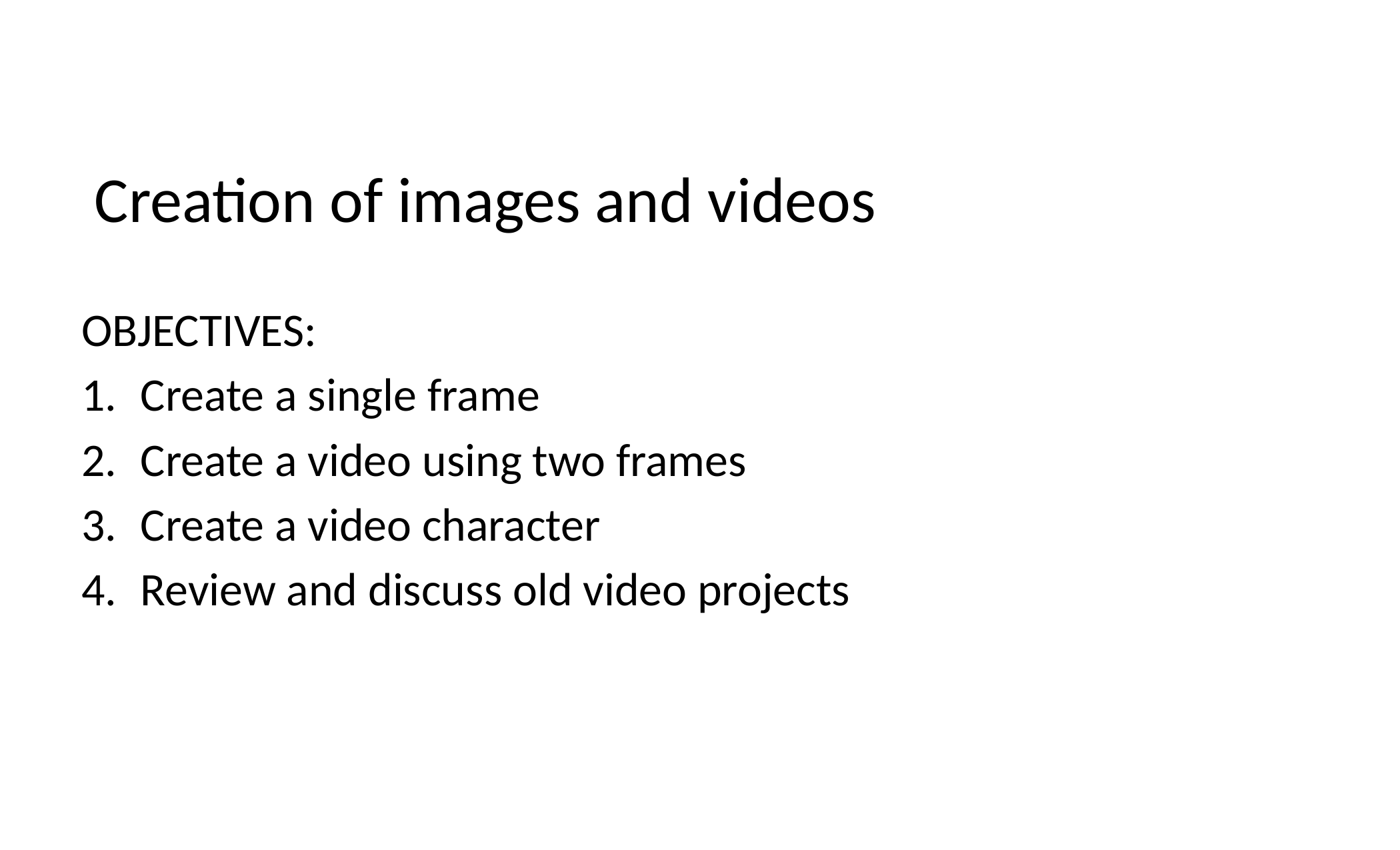

# Creation of images and videos
OBJECTIVES:
Create a single frame
Create a video using two frames
Create a video character
Review and discuss old video projects